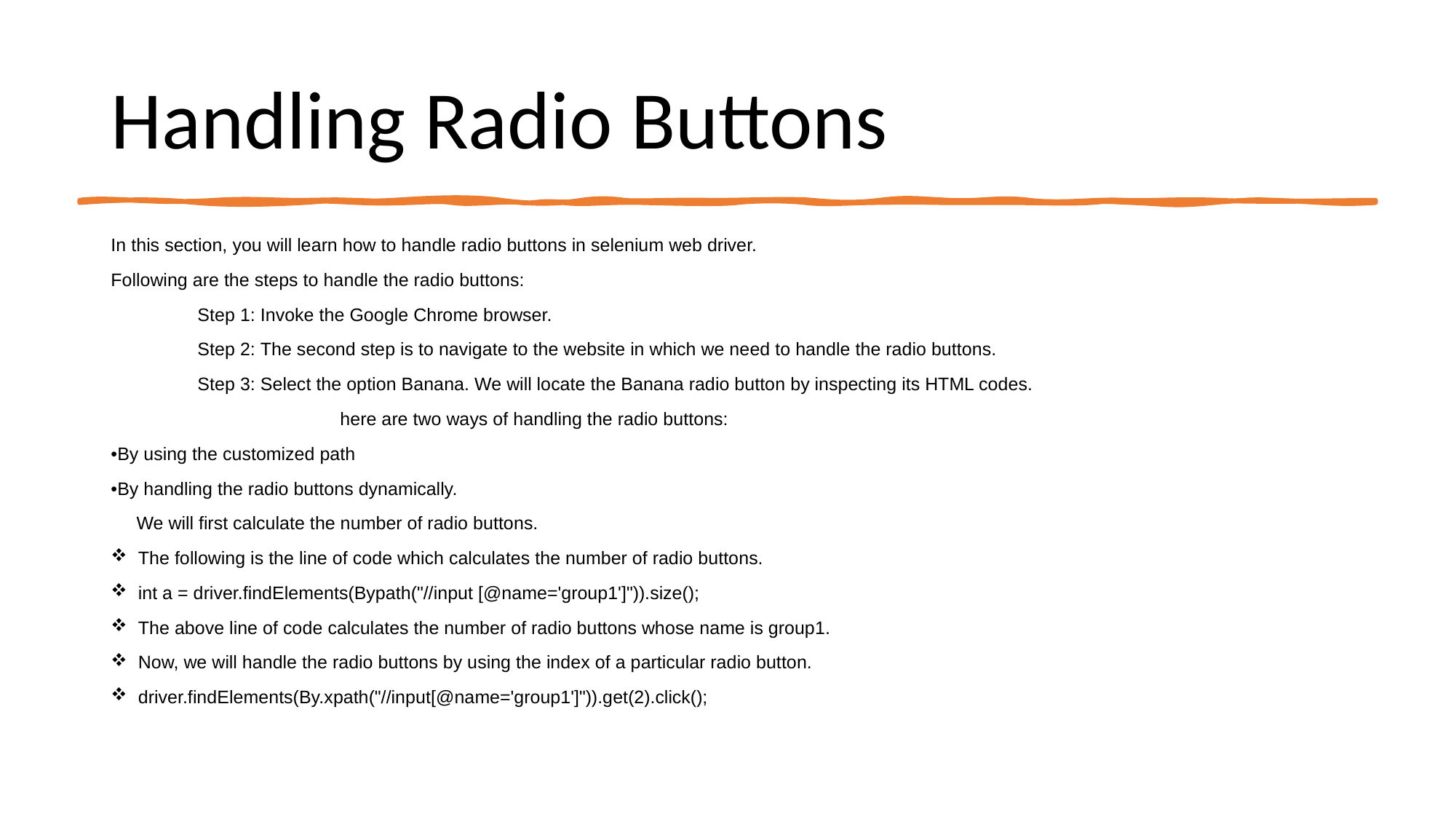

# Handling Radio Buttons

In this section, you will learn how to handle radio buttons in selenium web driver.
Following are the steps to handle the radio buttons:
                 Step 1: Invoke the Google Chrome browser.
                 Step 2: The second step is to navigate to the website in which we need to handle the radio buttons.
                 Step 3: Select the option Banana. We will locate the Banana radio button by inspecting its HTML codes.
                                             here are two ways of handling the radio buttons:
•By using the customized path
•By handling the radio buttons dynamically.
     We will first calculate the number of radio buttons.
The following is the line of code which calculates the number of radio buttons.
int a = driver.findElements(Bypath("//input [@name='group1']")).size();
The above line of code calculates the number of radio buttons whose name is group1.
Now, we will handle the radio buttons by using the index of a particular radio button.
driver.findElements(By.xpath("//input[@name='group1']")).get(2).click();